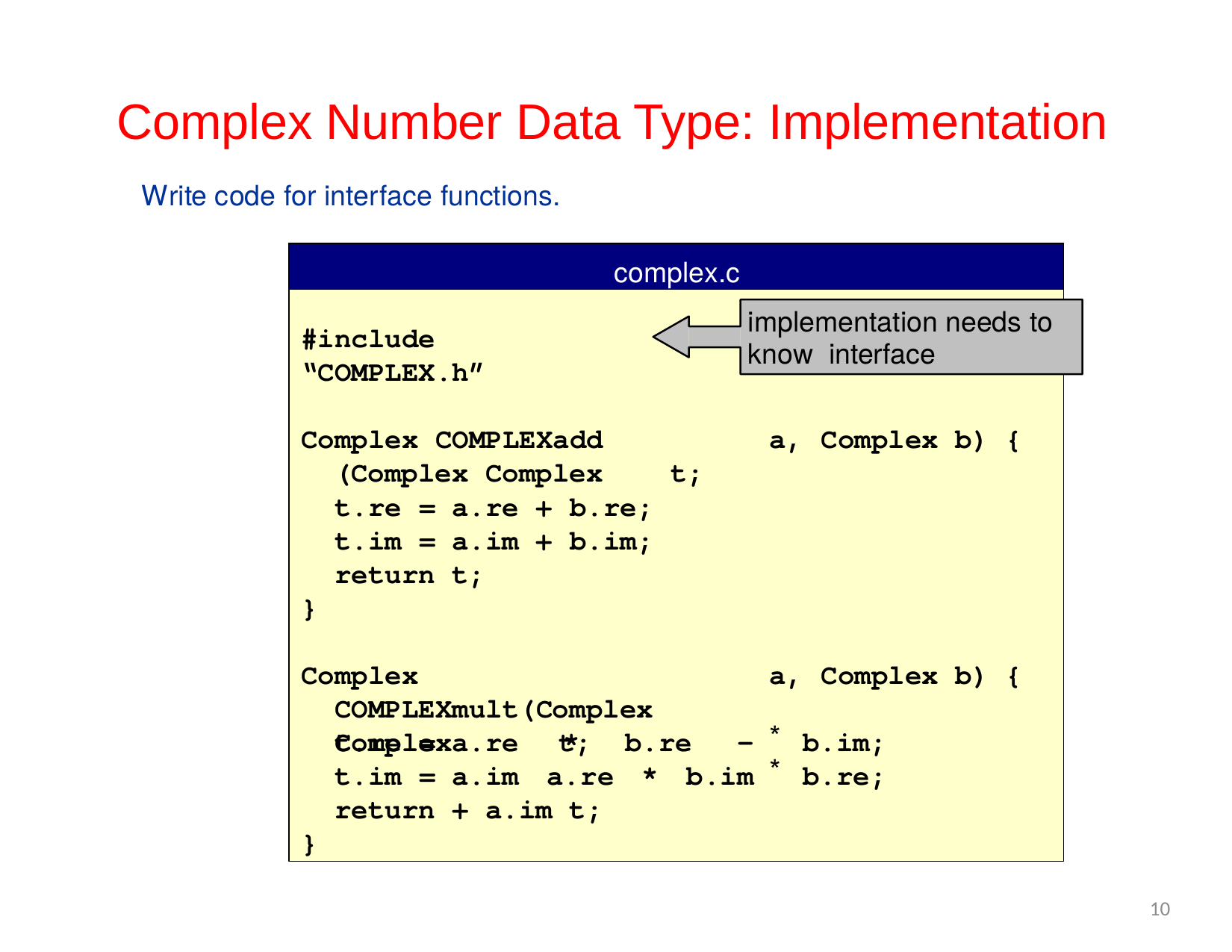

# Complex Number Data Type: Implementation
Write code for interface functions.

complex.c

implementation needs to know  interface
#include	“COMPLEX.h”
a,	Complex b)	{
Complex COMPLEXadd	(Complex Complex	t;
t.re = t.im = return
a.re + b.re; a.im + b.im; t;
}
Complex COMPLEXmult(Complex Complex	t;
a,	Complex b)	{
t.re = t.im = return
a.re * b.re - a.im a.re * b.im + a.im t;
b.im;
b.re;
}

10